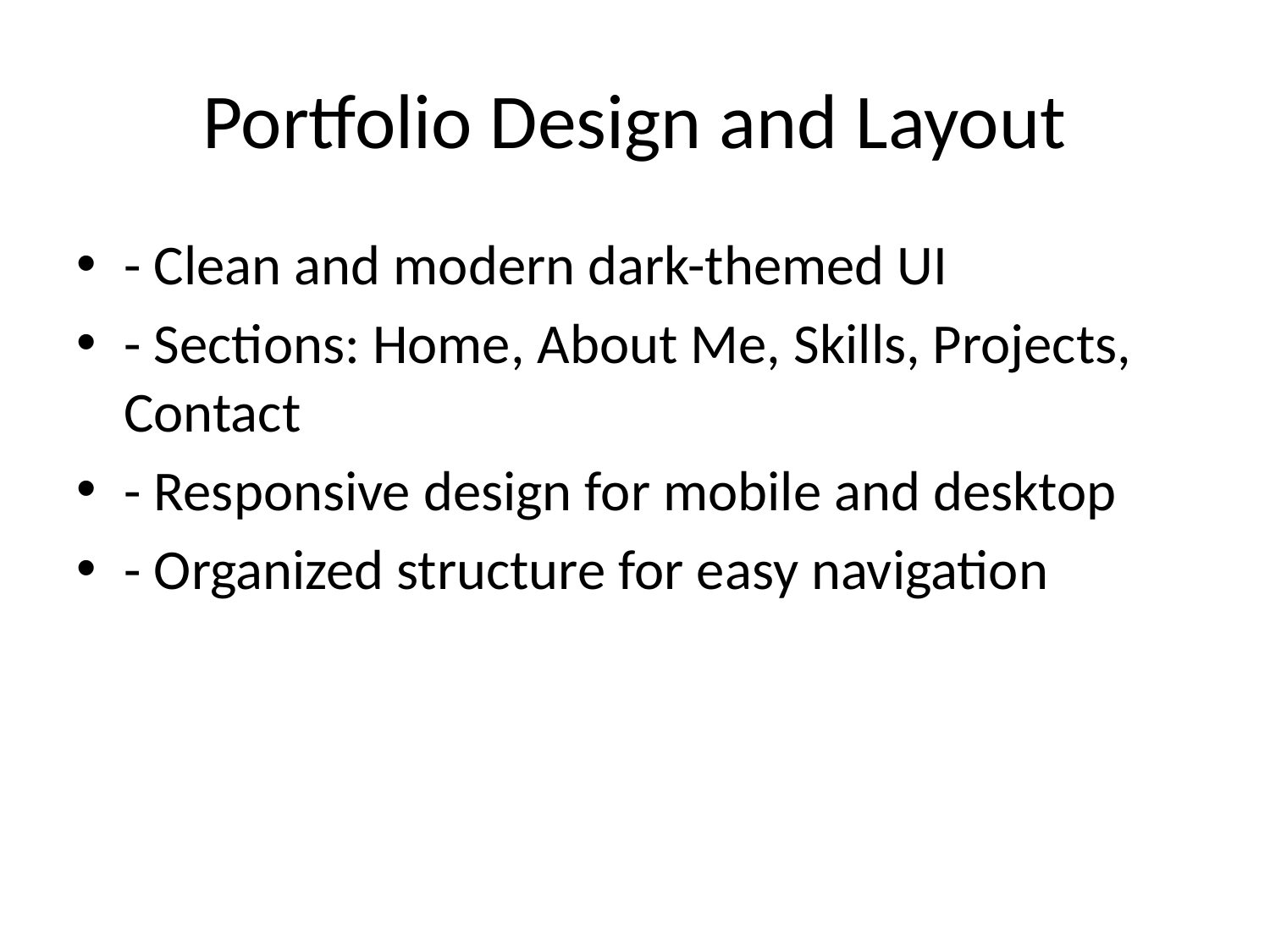

# Portfolio Design and Layout
- Clean and modern dark-themed UI
- Sections: Home, About Me, Skills, Projects, Contact
- Responsive design for mobile and desktop
- Organized structure for easy navigation